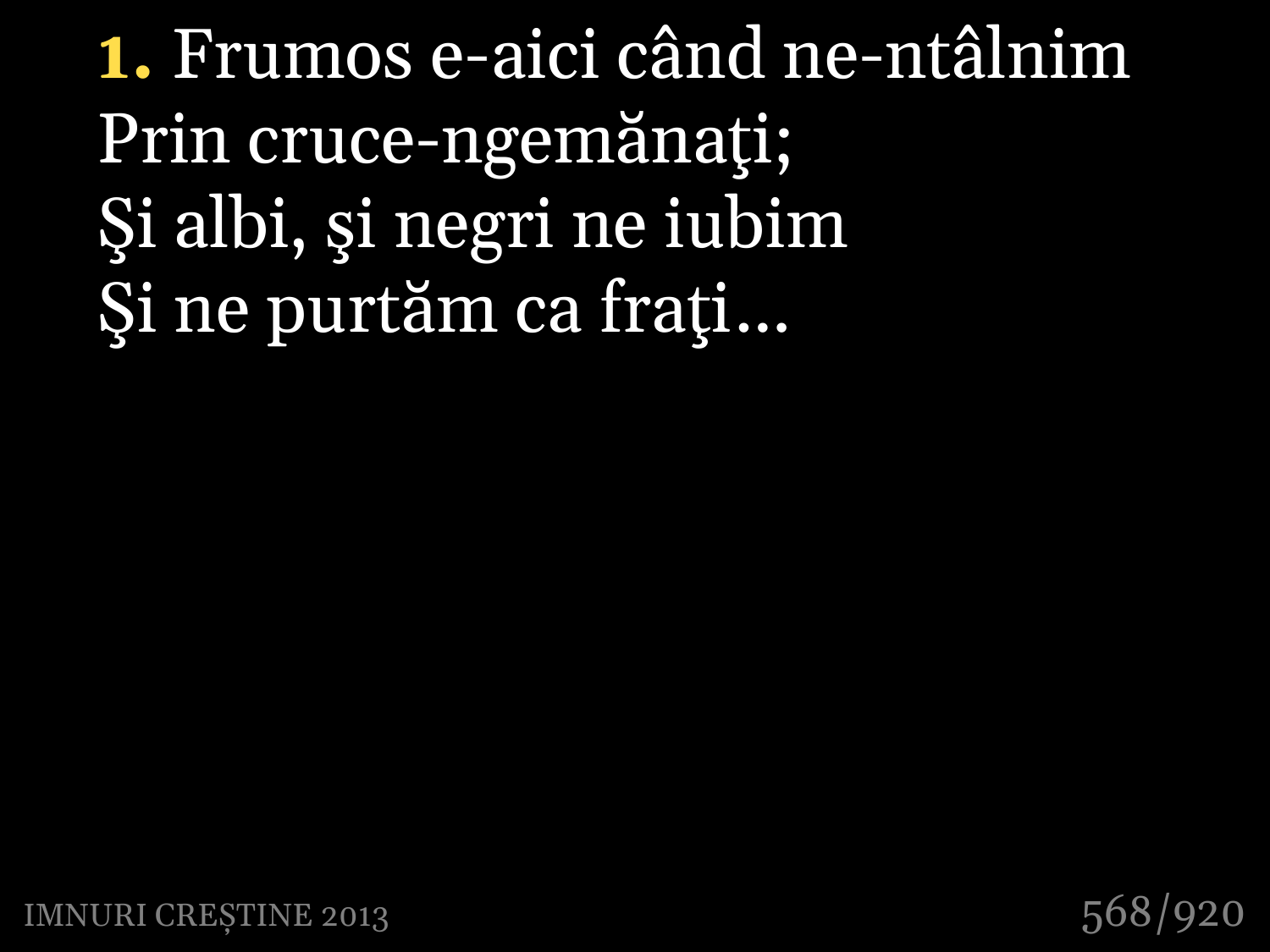

1. Frumos e-aici când ne-ntâlnim
Prin cruce-ngemănaţi;
Şi albi, şi negri ne iubim
Şi ne purtăm ca fraţi…
568/920
IMNURI CREȘTINE 2013